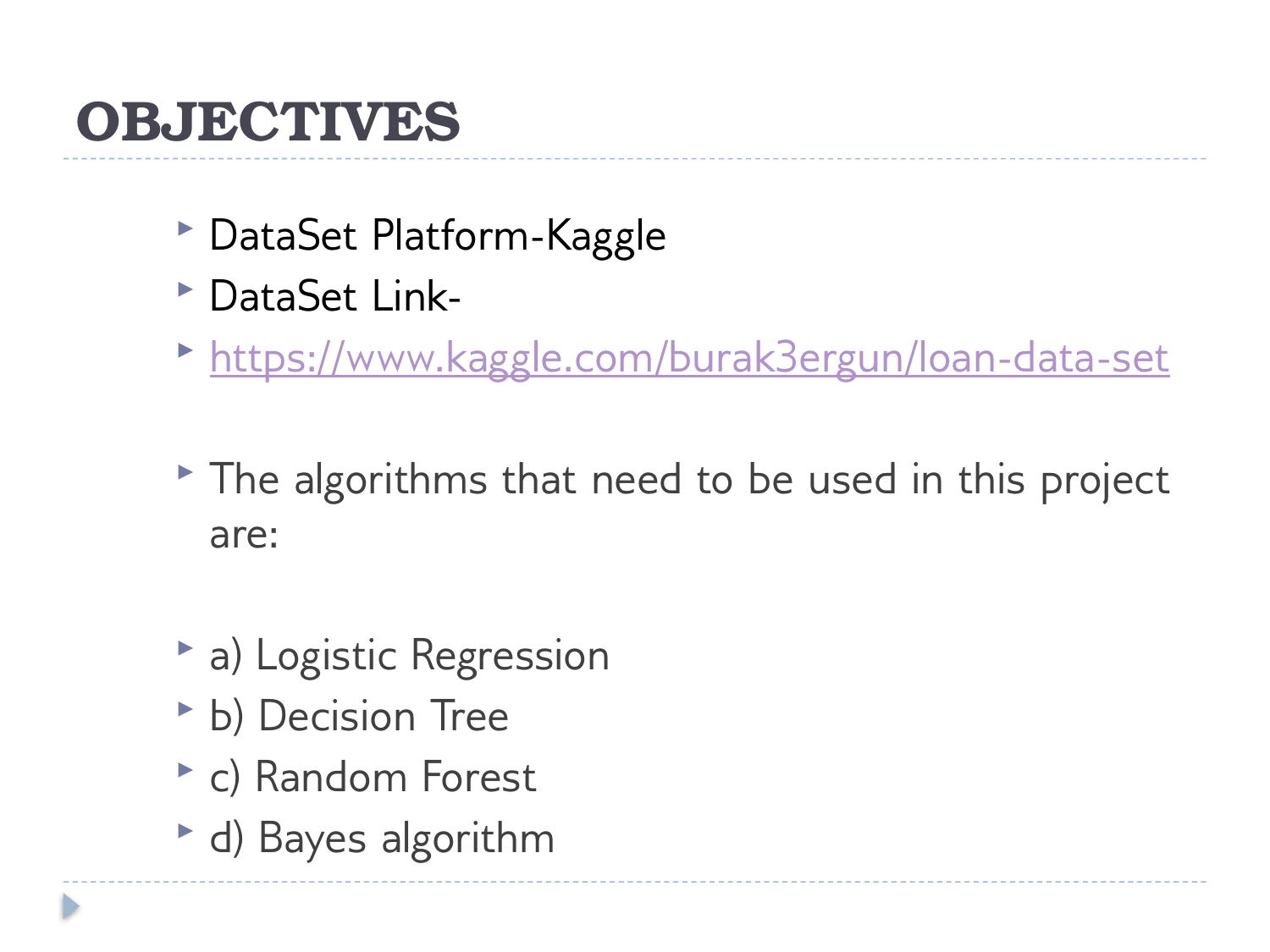

# OBJECTIVES
DataSet Platform-Kaggle
DataSet Link-
https://www.kaggle.com/burak3ergun/loan-data-set

The algorithms that need to be used in this project are:

a) Logistic Regression
b) Decision Tree
c) Random Forest
d) Bayes algorithm